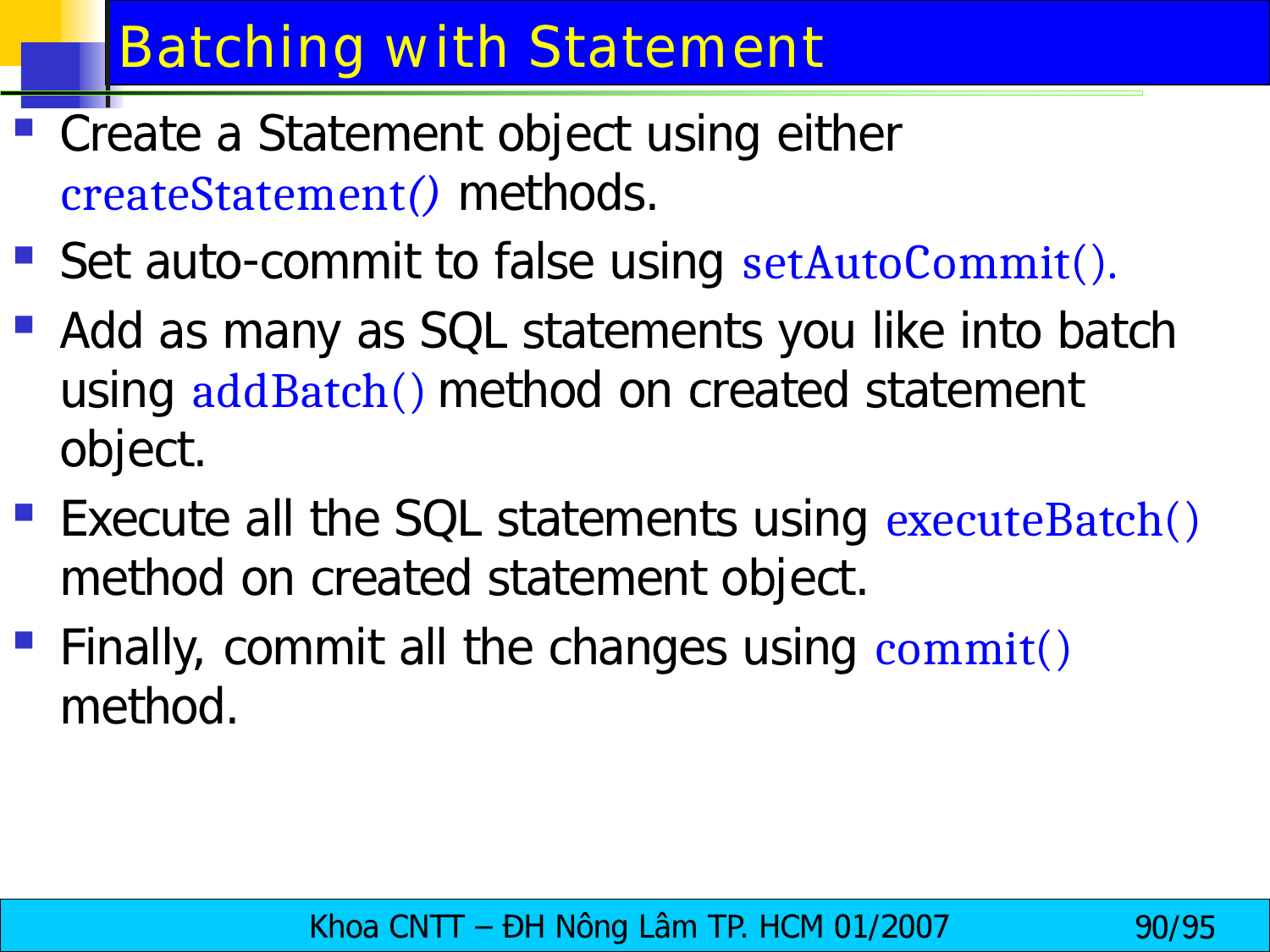

# Batching with Statement
Create a Statement object using either  createStatement() methods.
Set auto-commit to false using setAutoCommit().
Add as many as SQL statements you like into batch using addBatch() method on created statement object.
Execute all the SQL statements using executeBatch() method on created statement object.
Finally, commit all the changes using commit() method.